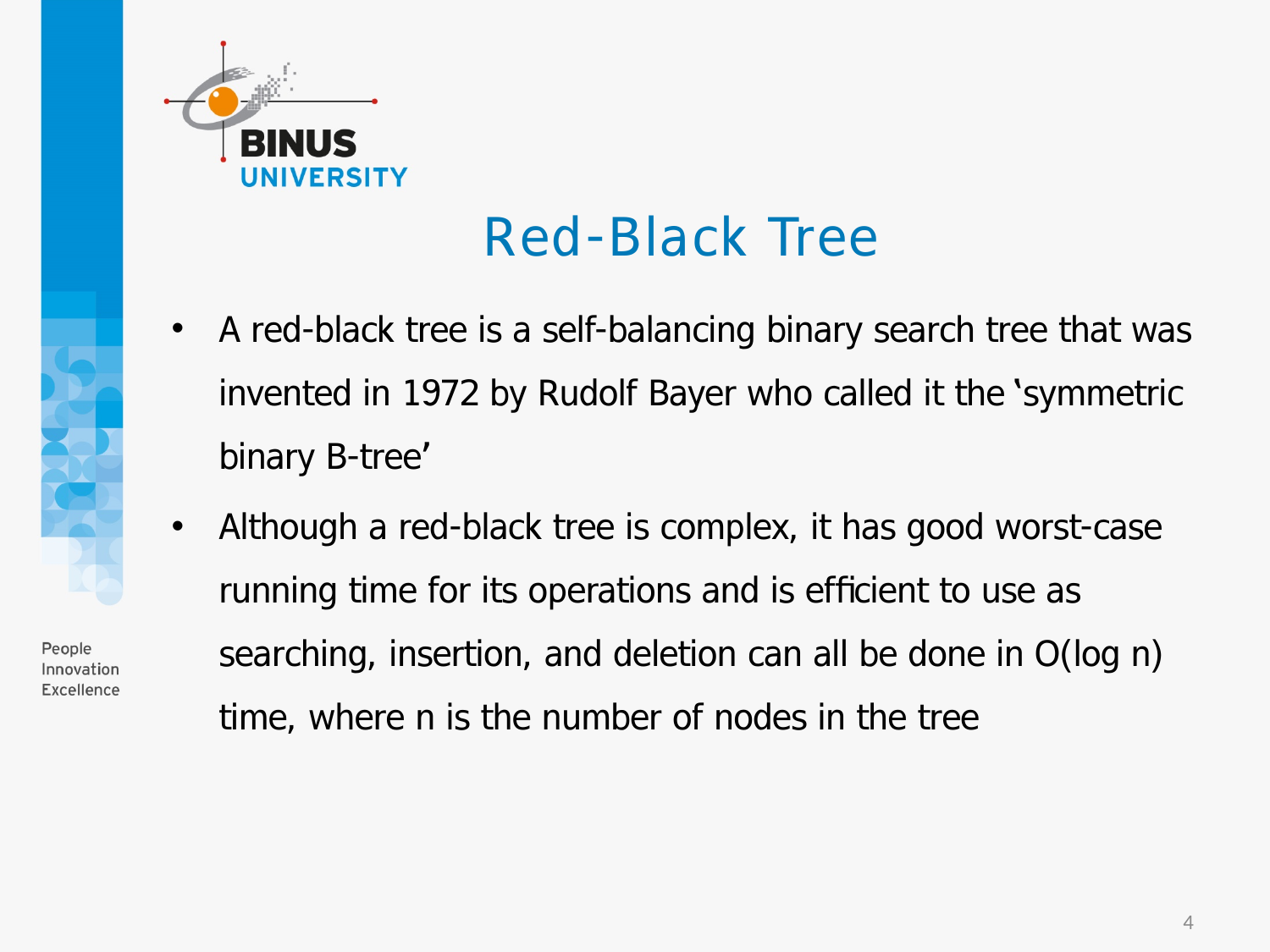

# Red-Black Tree
A red-black tree is a self-balancing binary search tree that was invented in 1972 by Rudolf Bayer who called it the ‘symmetric binary B-tree’
Although a red-black tree is complex, it has good worst-case running time for its operations and is efficient to use as searching, insertion, and deletion can all be done in O(log n) time, where n is the number of nodes in the tree
4